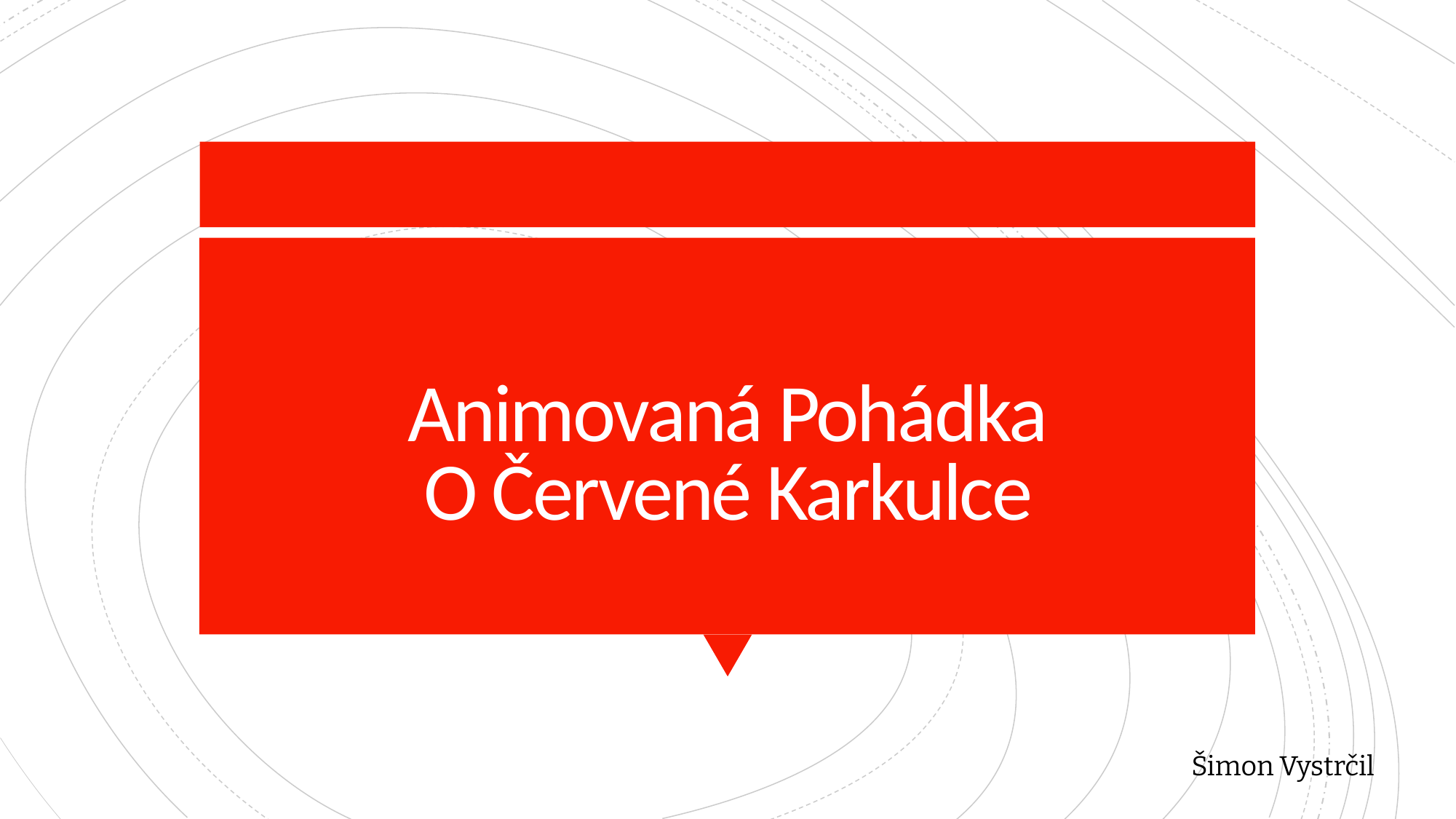

# Animovaná Pohádka O Červené Karkulce
Šimon Vystrčil